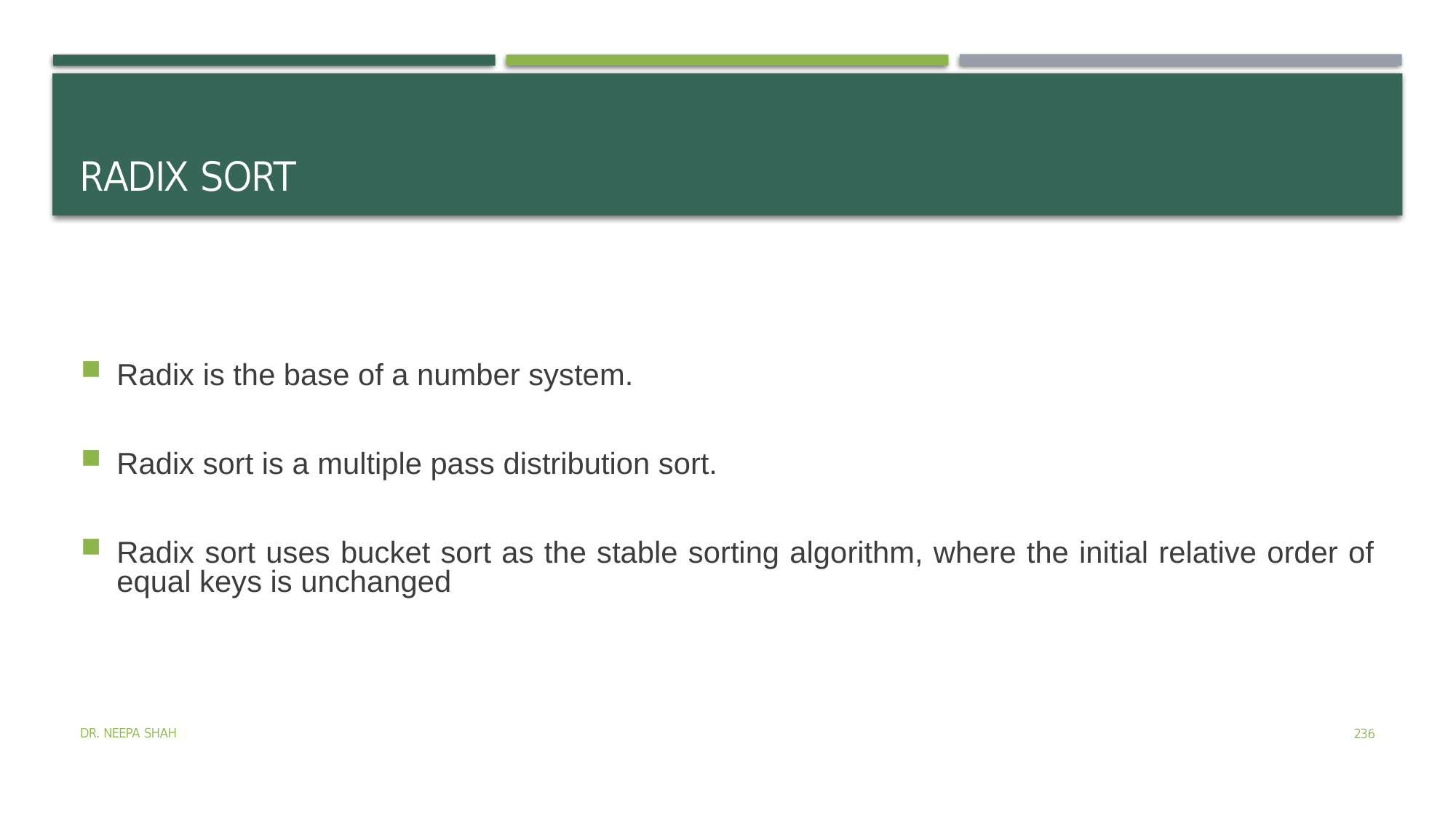

# Radix Sort
Radix is the base of a number system.

Radix sort is a multiple pass distribution sort.

Radix sort uses bucket sort as the stable sorting algorithm, where the initial relative order of equal keys is unchanged
Dr. Neepa Shah
236